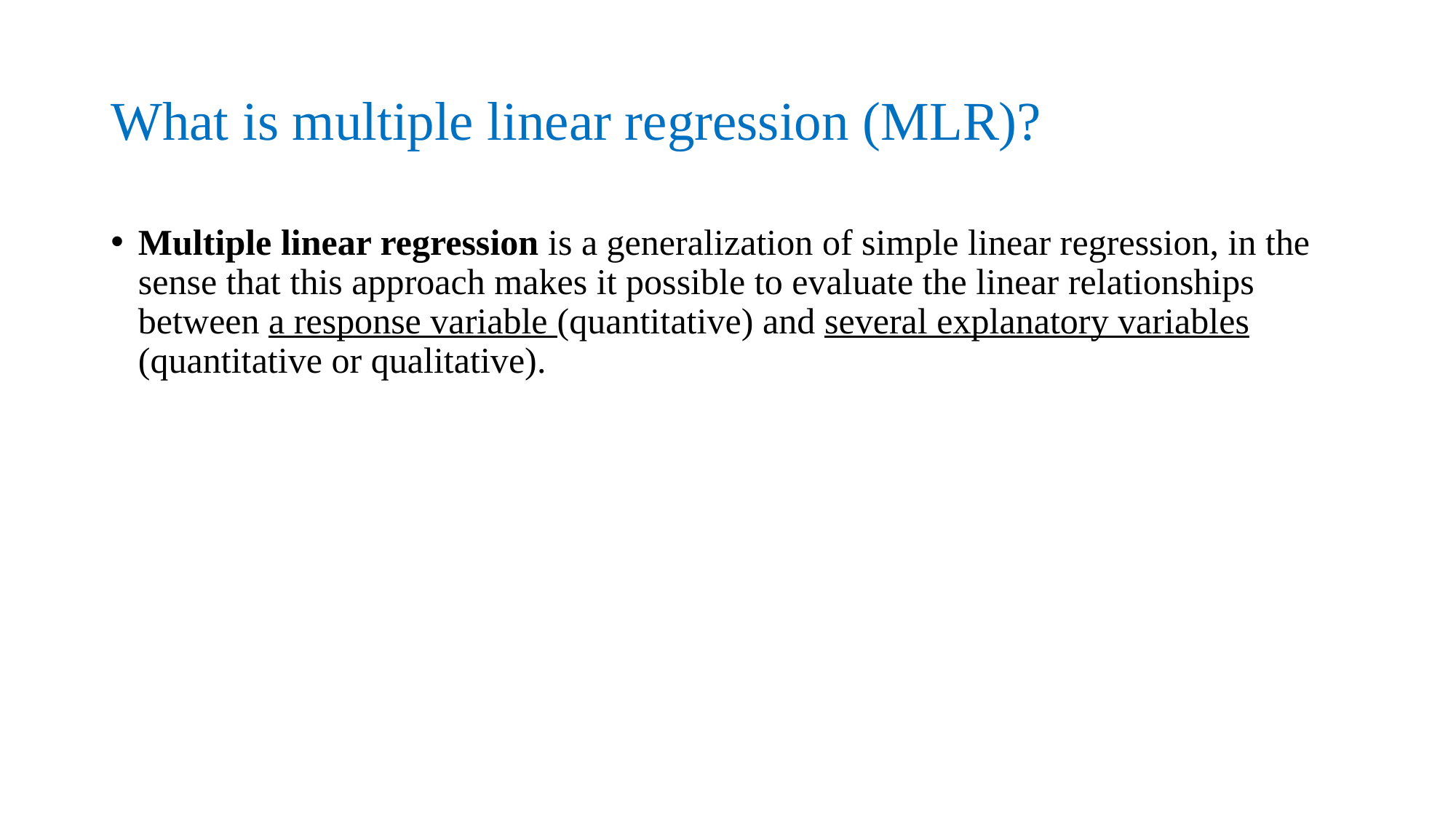

# What is multiple linear regression (MLR)?
Multiple linear regression is a generalization of simple linear regression, in the sense that this approach makes it possible to evaluate the linear relationships between a response variable (quantitative) and several explanatory variables (quantitative or qualitative).